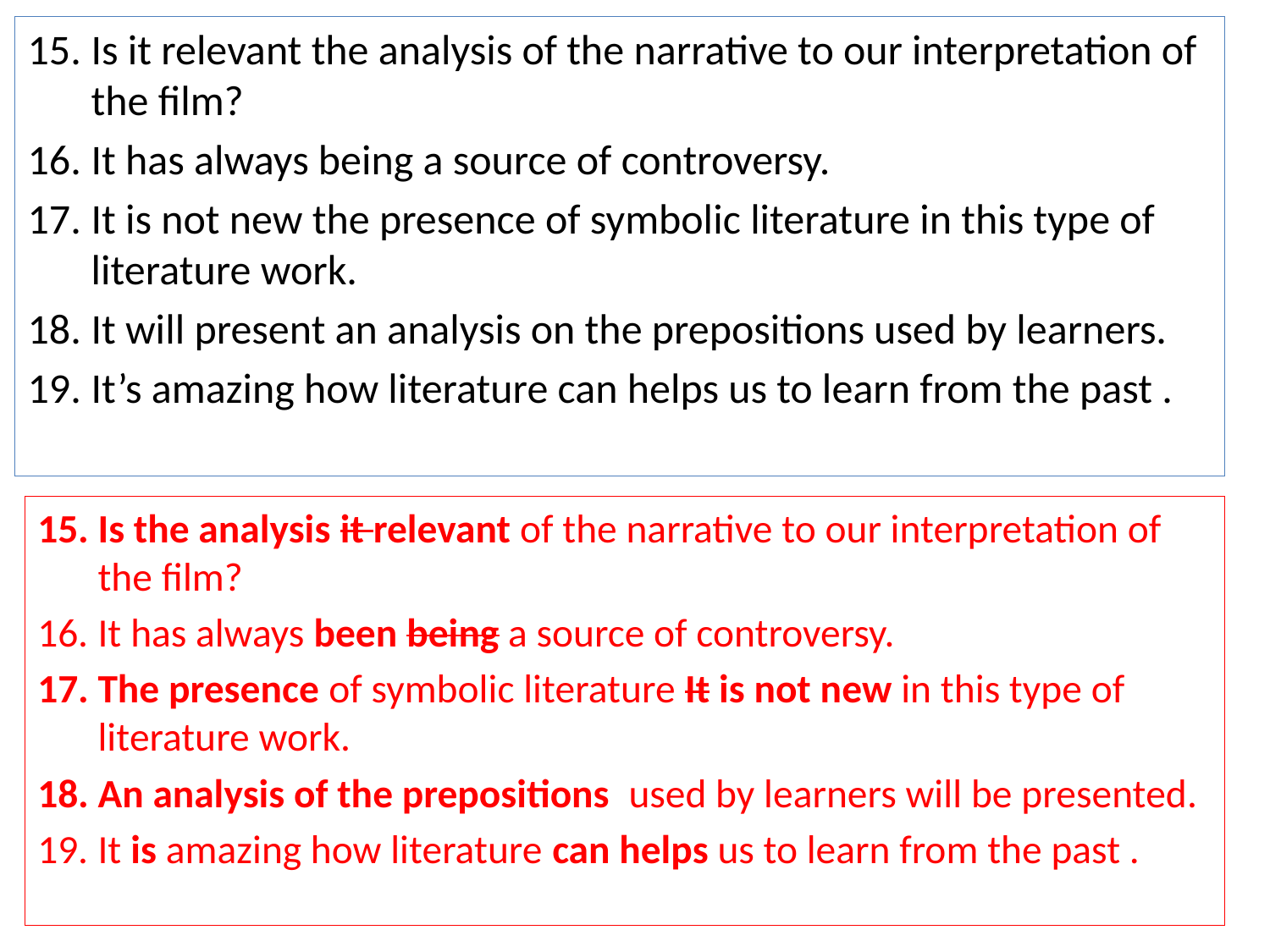

Is it relevant the analysis of the narrative to our interpretation of the film?
It has always being a source of controversy.
It is not new the presence of symbolic literature in this type of literature work.
It will present an analysis on the prepositions used by learners.
It’s amazing how literature can helps us to learn from the past .
Is the analysis it relevant of the narrative to our interpretation of the film?
It has always been being a source of controversy.
The presence of symbolic literature It is not new in this type of literature work.
An analysis of the prepositions  used by learners will be presented.
It is amazing how literature can helps us to learn from the past .